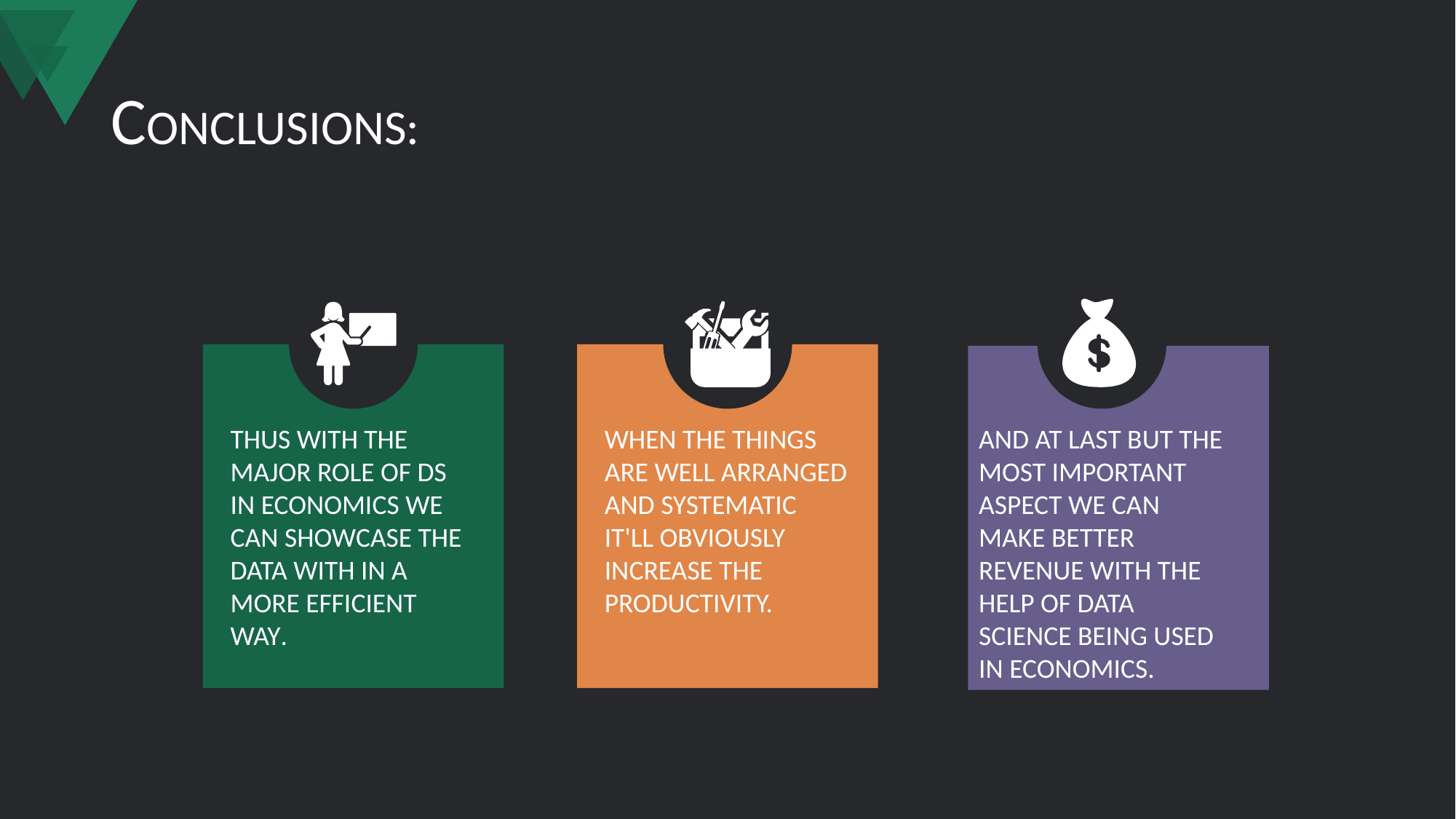

# CONCLUSIONS:

THUS WITH THE MAJOR ROLE OF DS IN ECONOMICS WE CAN SHOWCASE THE DATA WITH IN A MORE EFFICIENT WAY.
WHEN THE THINGS ARE WELL ARRANGED AND SYSTEMATIC IT'LL OBVIOUSLY INCREASE THE PRODUCTIVITY.
AND AT LAST BUT THE MOST IMPORTANT ASPECT WE CAN MAKE BETTER REVENUE WITH THE HELP OF DATA SCIENCE BEING USED IN ECONOMICS.